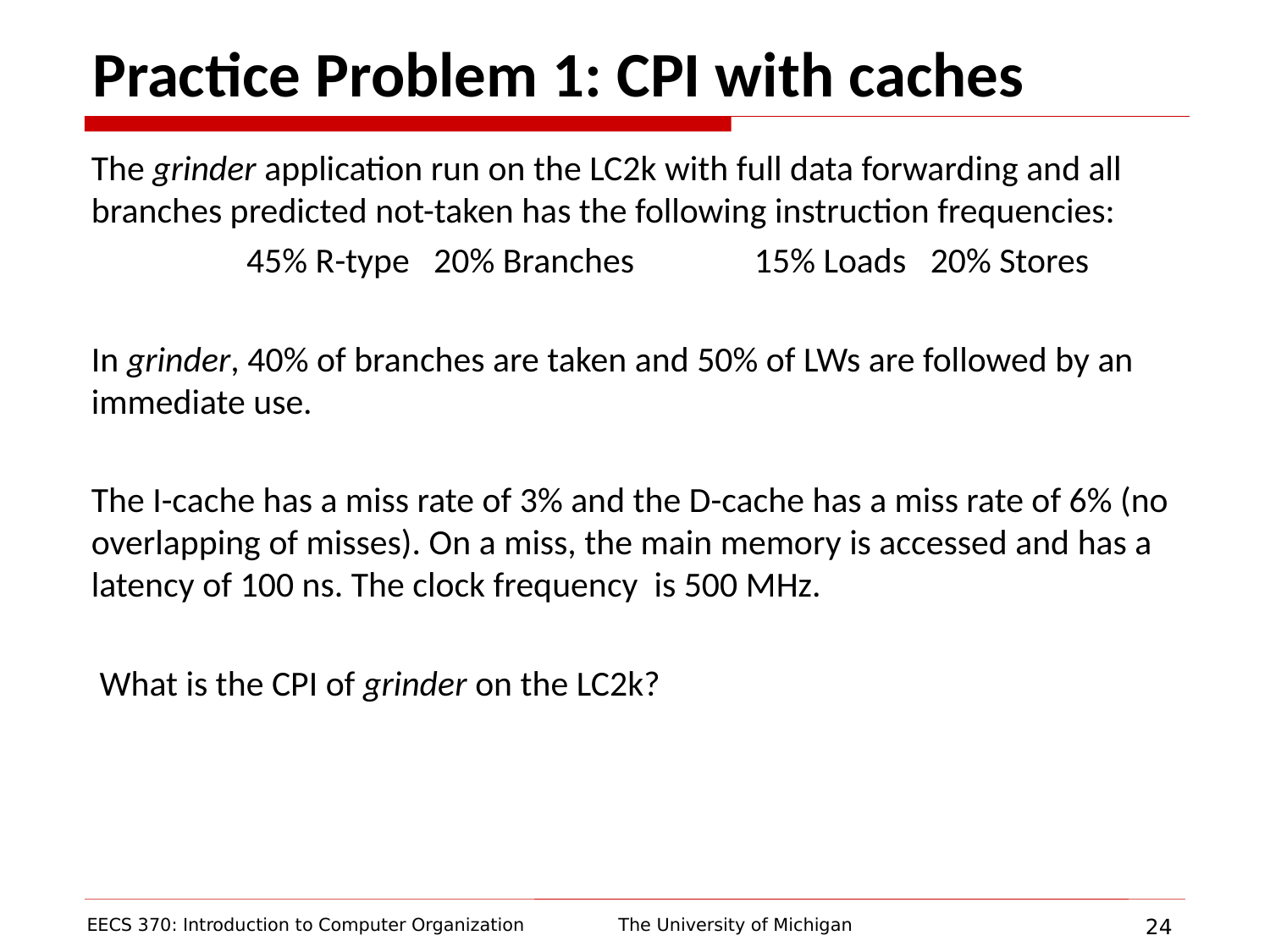

# Practice Problem 1: CPI with caches
The grinder application run on the LC2k with full data forwarding and all branches predicted not-taken has the following instruction frequencies:
 45% R-type   20% Branches	 15% Loads   20% Stores

In grinder, 40% of branches are taken and 50% of LWs are followed by an immediate use.

The I-cache has a miss rate of 3% and the D-cache has a miss rate of 6% (no overlapping of misses). On a miss, the main memory is accessed and has a latency of 100 ns. The clock frequency  is 500 MHz.

 What is the CPI of grinder on the LC2k?
EECS 370: Introduction to Computer Organization

24